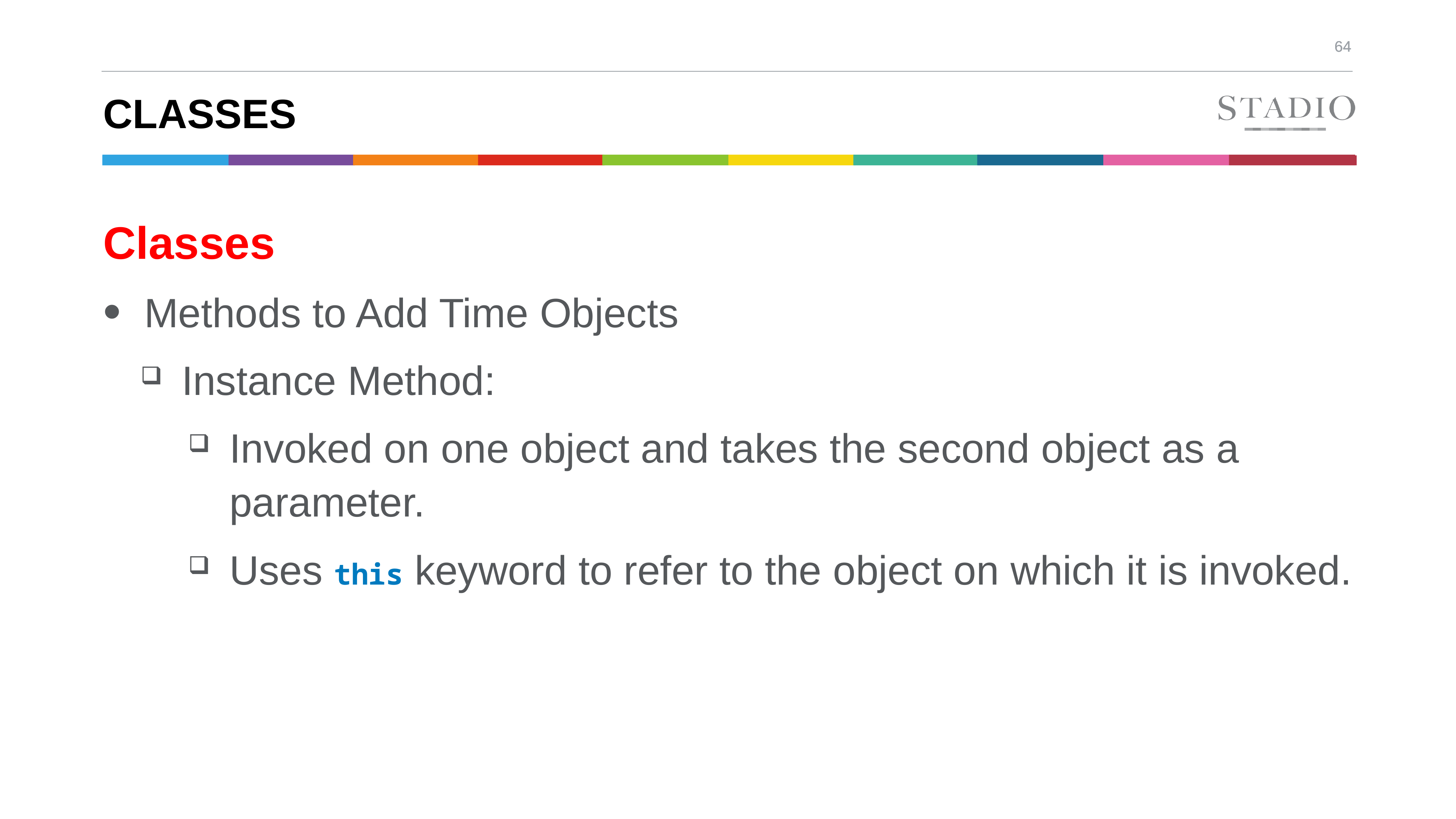

# Classes

Classes
Methods to Add Time Objects
Instance Method:
Invoked on one object and takes the second object as a parameter.
Uses this keyword to refer to the object on which it is invoked.